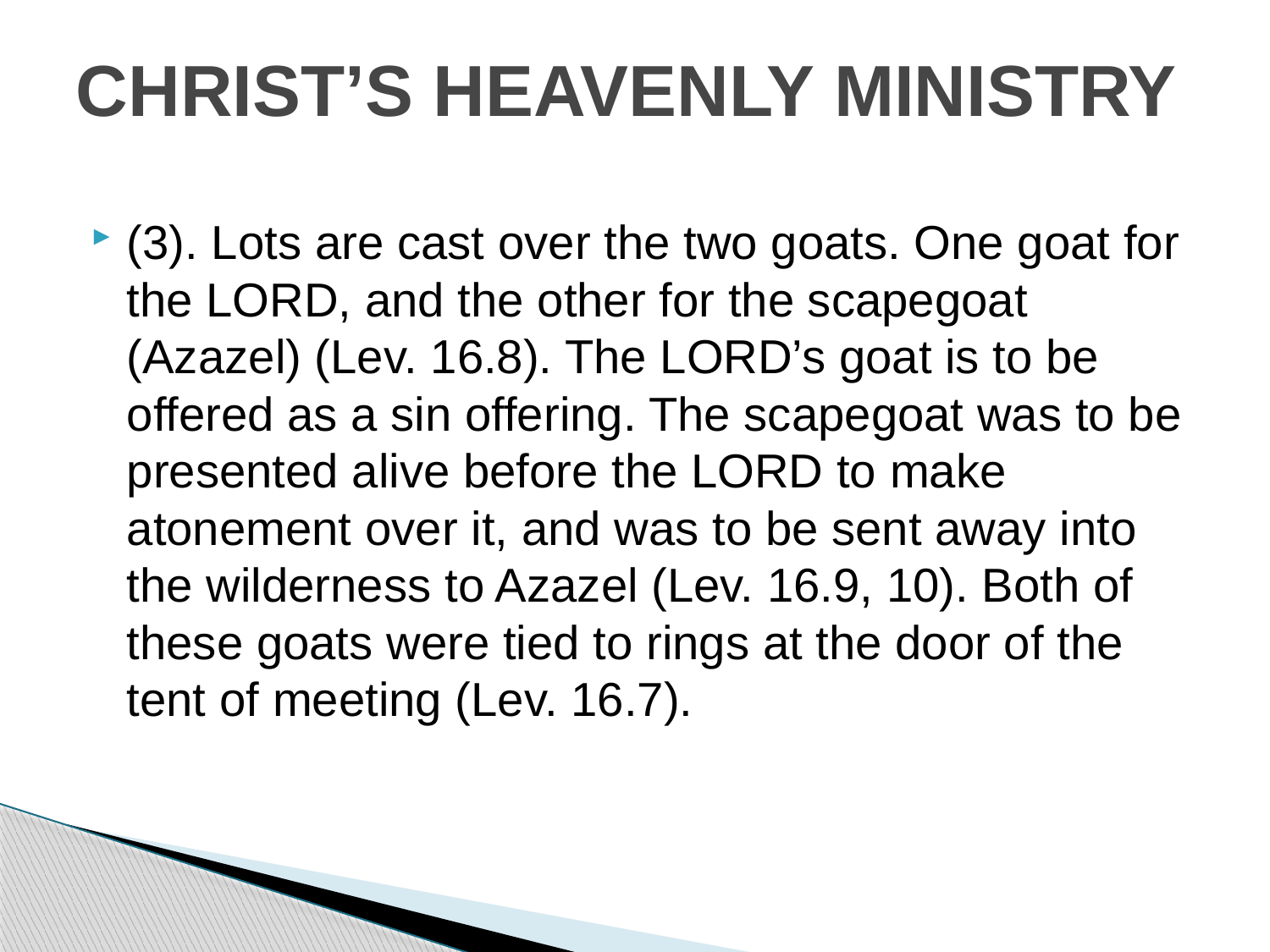

# CHRIST’S HEAVENLY MINISTRY
(3). Lots are cast over the two goats. One goat for the LORD, and the other for the scapegoat (Azazel) (Lev. 16.8). The LORD’s goat is to be offered as a sin offering. The scapegoat was to be presented alive before the LORD to make atonement over it, and was to be sent away into the wilderness to Azazel (Lev. 16.9, 10). Both of these goats were tied to rings at the door of the tent of meeting (Lev. 16.7).